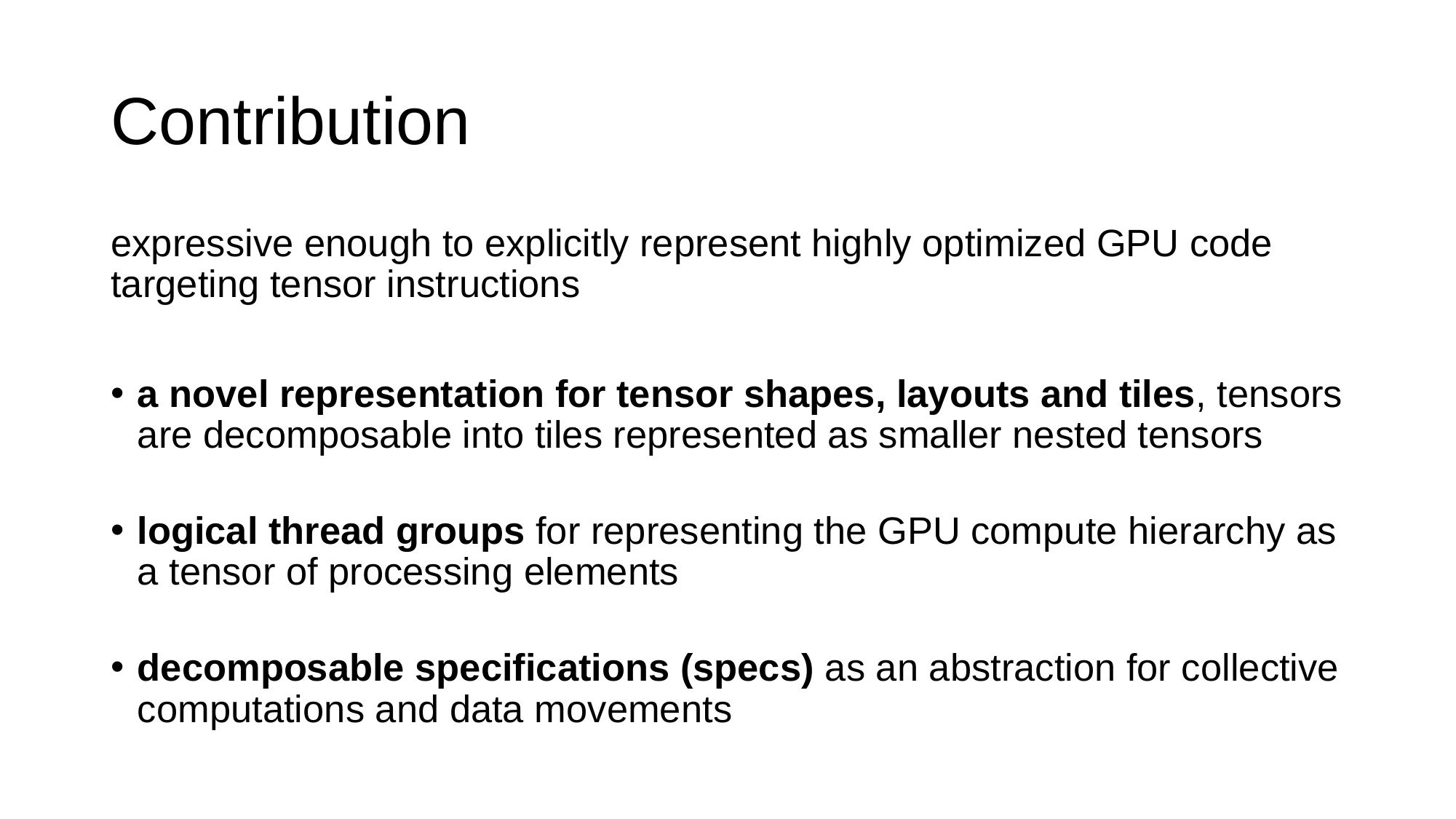

# Contribution
expressive enough to explicitly represent highly optimized GPU code targeting tensor instructions

a novel representation for tensor shapes, layouts and tiles, tensors are decomposable into tiles represented as smaller nested tensors
logical thread groups for representing the GPU compute hierarchy as a tensor of processing elements
decomposable specifications (specs) as an abstraction for collective computations and data movements